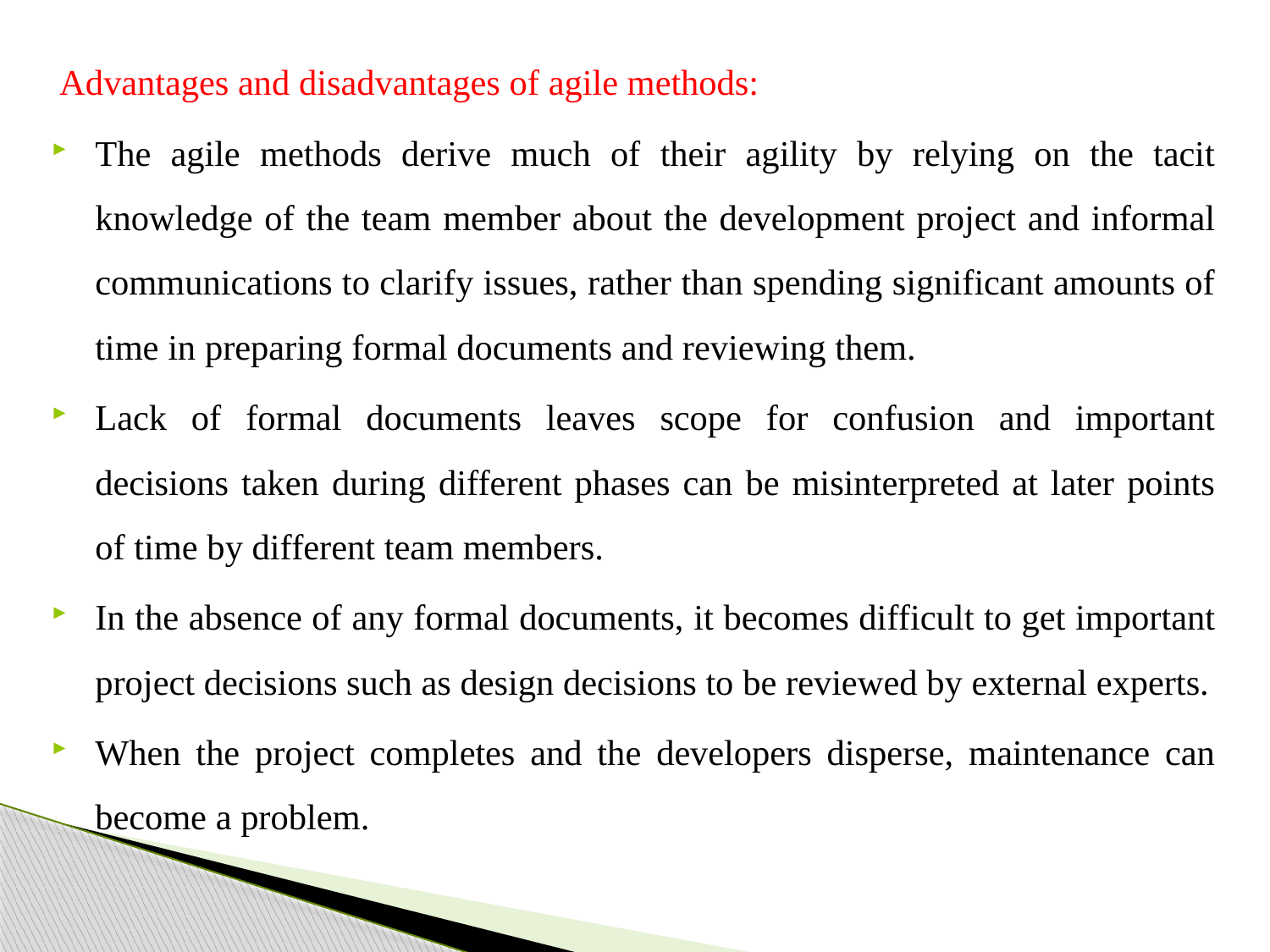

Advantages and disadvantages of agile methods:
The agile methods derive much of their agility by relying on the tacit knowledge of the team member about the development project and informal communications to clarify issues, rather than spending significant amounts of time in preparing formal documents and reviewing them.
Lack of formal documents leaves scope for confusion and important decisions taken during different phases can be misinterpreted at later points of time by different team members.
In the absence of any formal documents, it becomes difficult to get important project decisions such as design decisions to be reviewed by external experts.
When the project completes and the developers disperse, maintenance can become a problem.